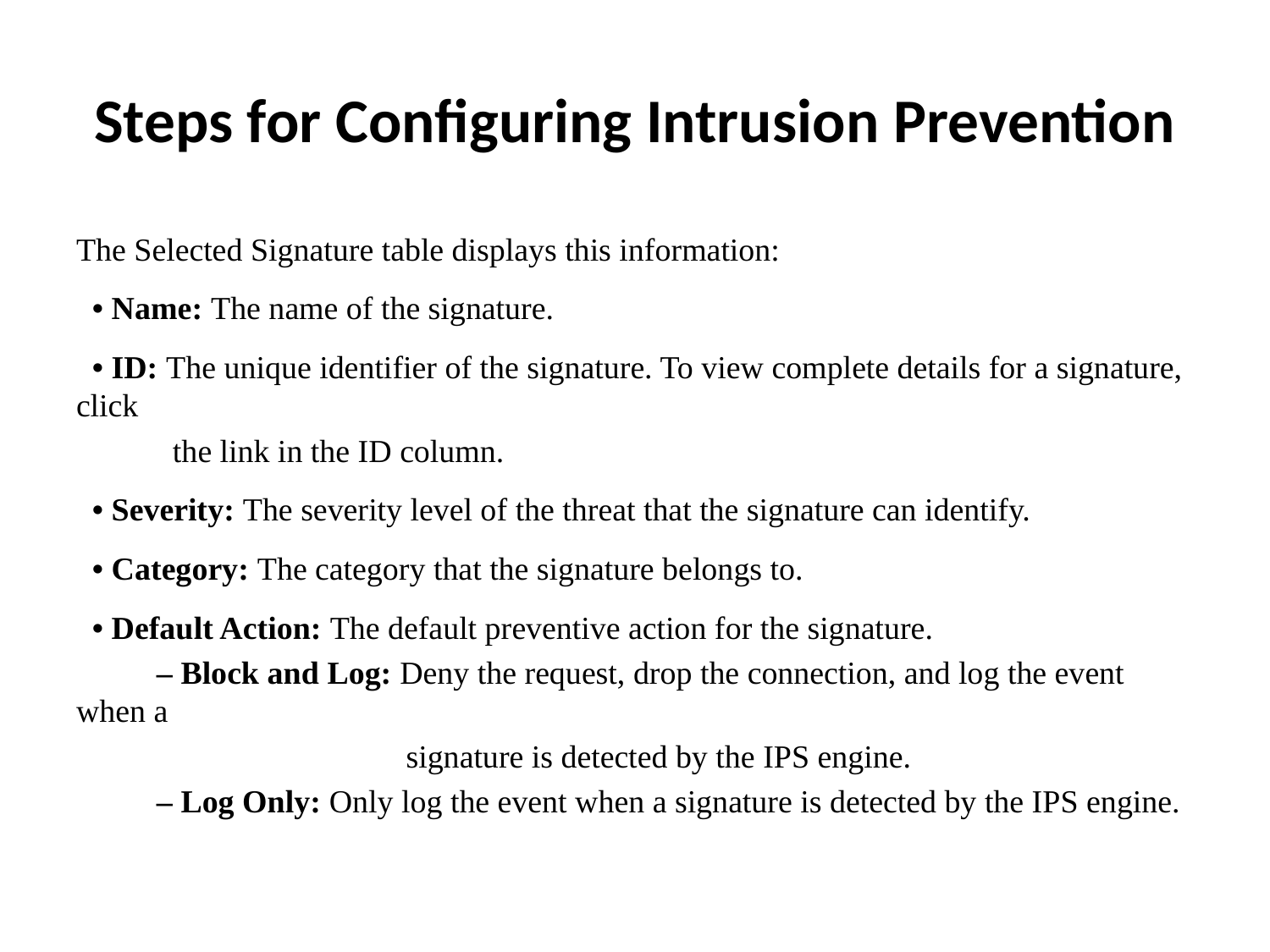

# Steps for Configuring Intrusion Prevention
The Selected Signature table displays this information:

 • Name: The name of the signature.

 • ID: The unique identifier of the signature. To view complete details for a signature, click
            the link in the ID column.

 • Severity: The severity level of the threat that the signature can identify.

 • Category: The category that the signature belongs to.

 • Default Action: The default preventive action for the signature.
         – Block and Log: Deny the request, drop the connection, and log the event when a
                                         signature is detected by the IPS engine.
         – Log Only: Only log the event when a signature is detected by the IPS engine.